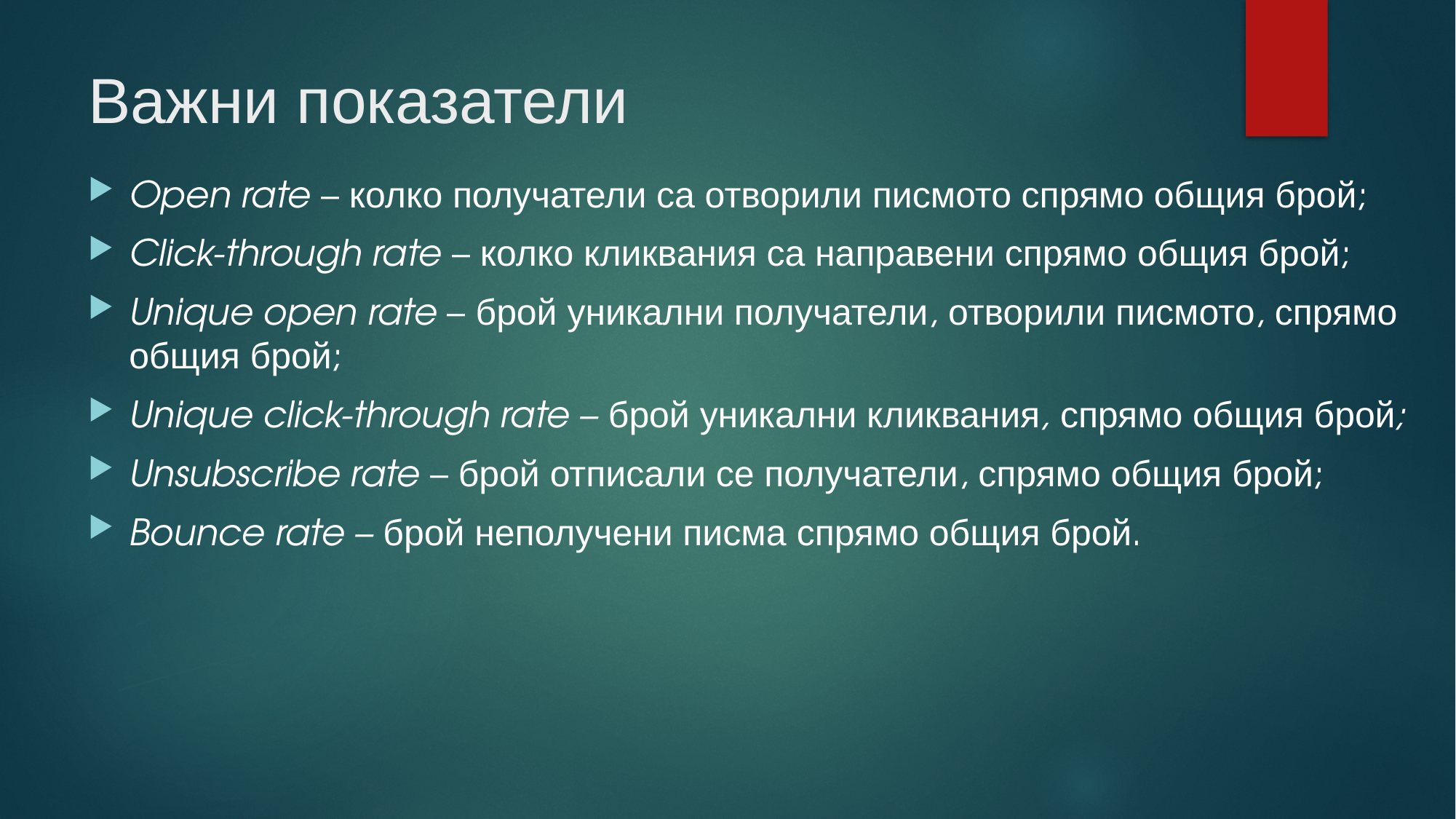

# Важни показатели
Open rate – колко получатели са отворили писмото спрямо общия брой;
Click-through rate – колко кликвания са направени спрямо общия брой;
Unique open rate – брой уникални получатели, отворили писмото, спрямо общия брой;
Unique click-through rate – брой уникални кликвания, спрямо общия брой;
Unsubscribe rate – брой отписали се получатели, спрямо общия брой;
Bounce rate – брой неполучени писма спрямо общия брой.